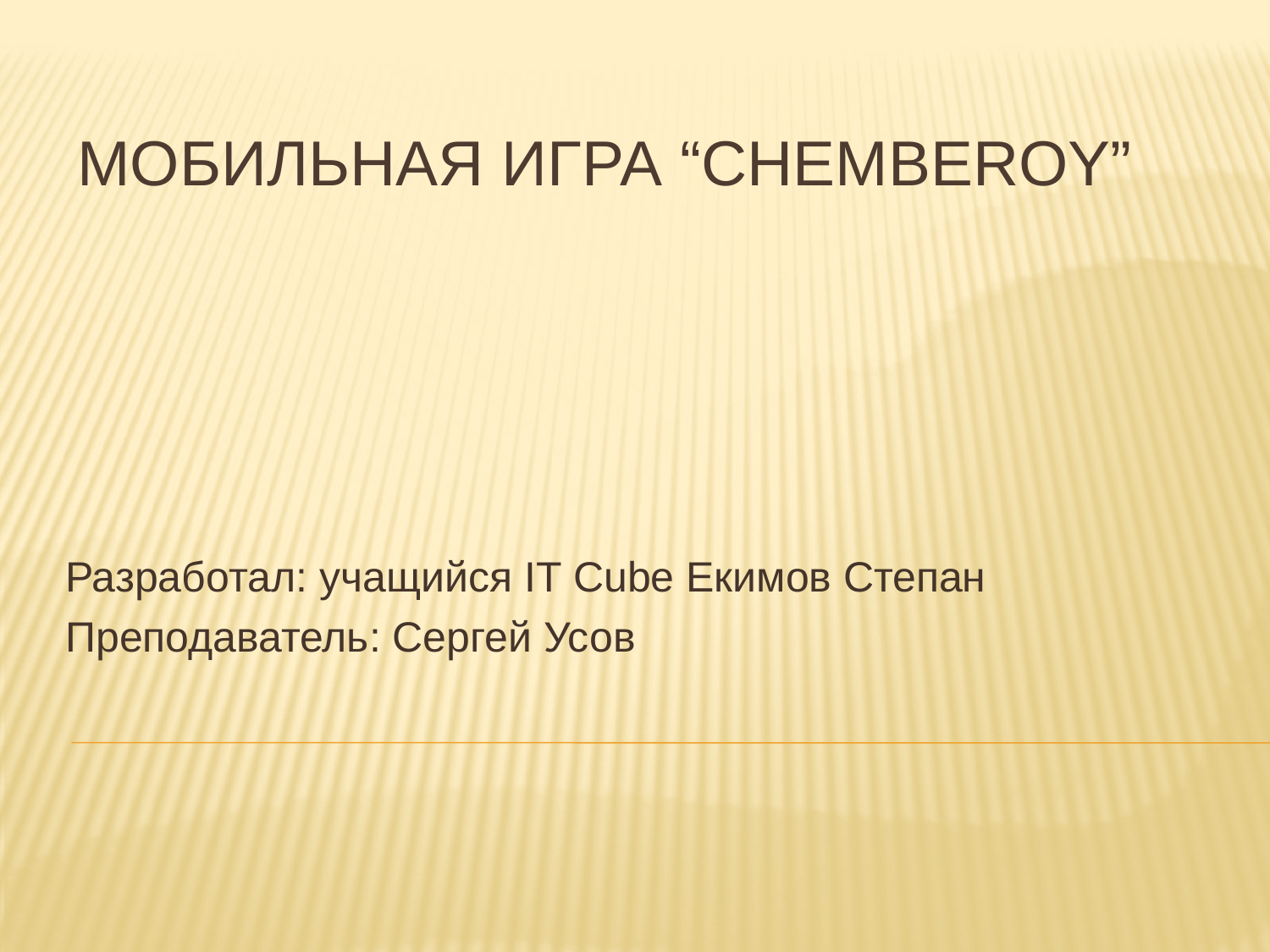

# Мобильная игра “Chemberoy”
Разработал: учащийся IT Cube Екимов Степан
Преподаватель: Сергей Усов